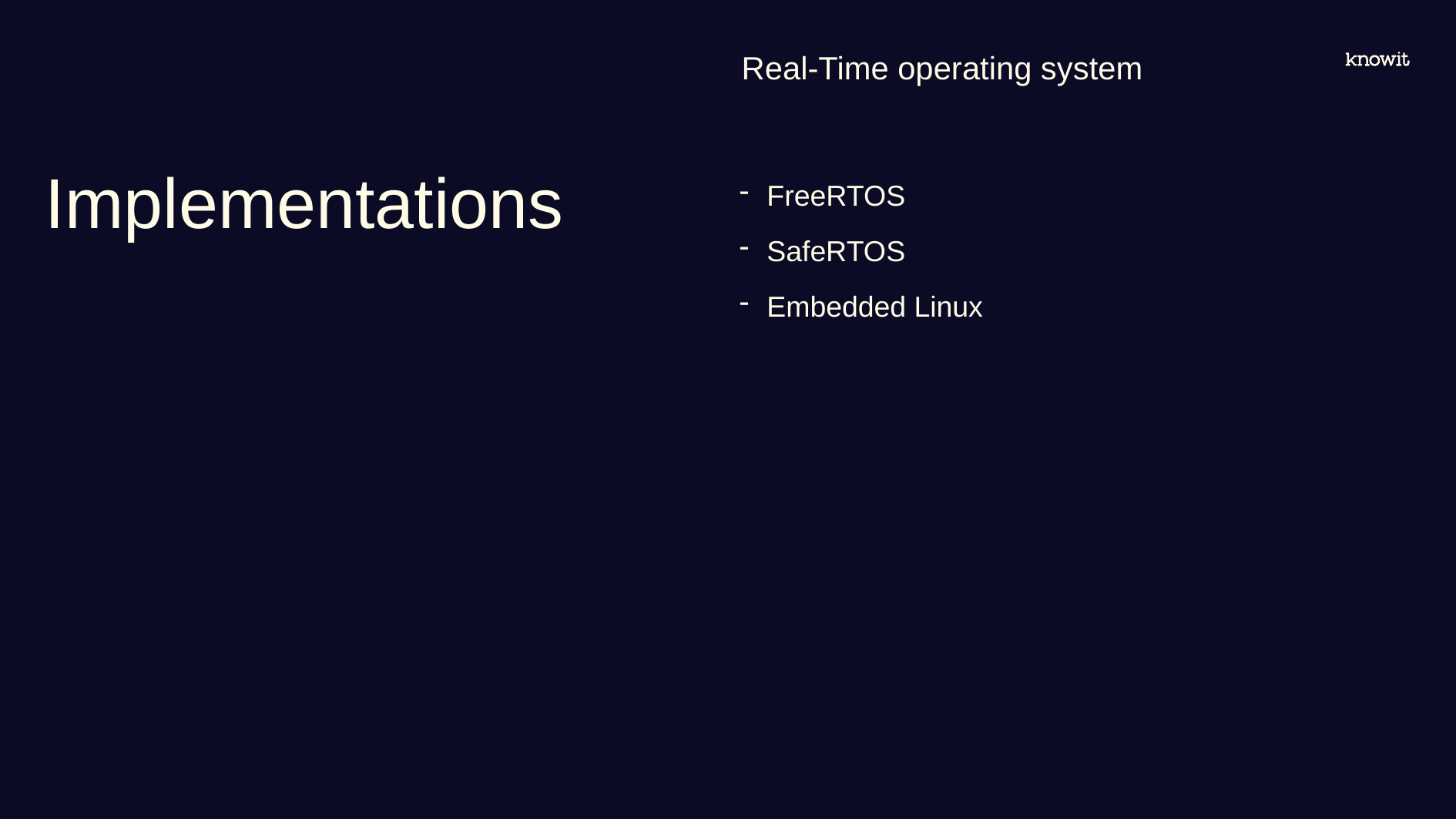

Real-Time operating system
# Implementations
FreeRTOS
SafeRTOS
Embedded Linux